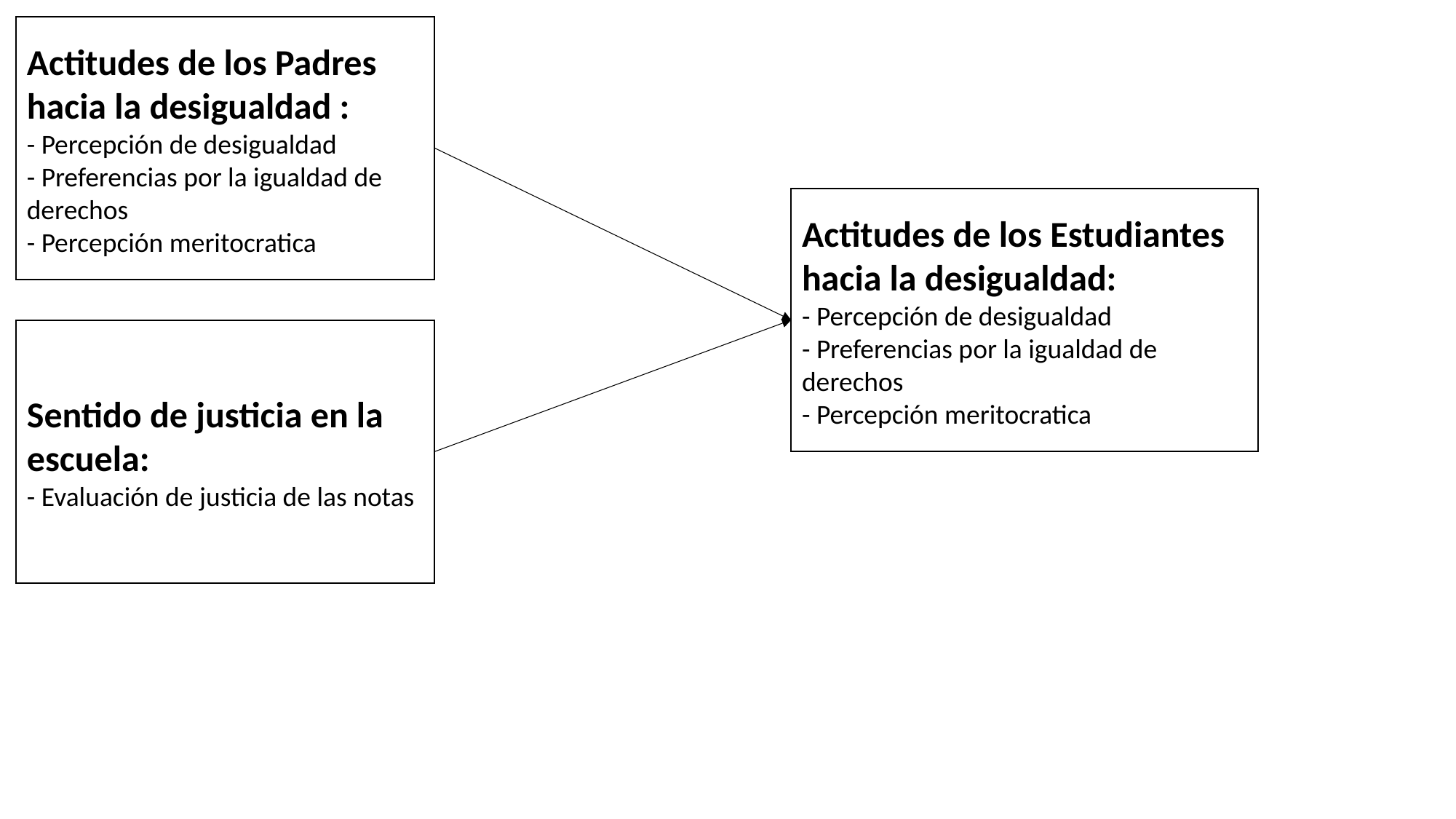

Actitudes de los Padres hacia la desigualdad :
- Percepción de desigualdad
- Preferencias por la igualdad de derechos
- Percepción meritocratica
Actitudes de los Estudiantes hacia la desigualdad:
- Percepción de desigualdad
- Preferencias por la igualdad de derechos
- Percepción meritocratica
Sentido de justicia en la escuela:
- Evaluación de justicia de las notas